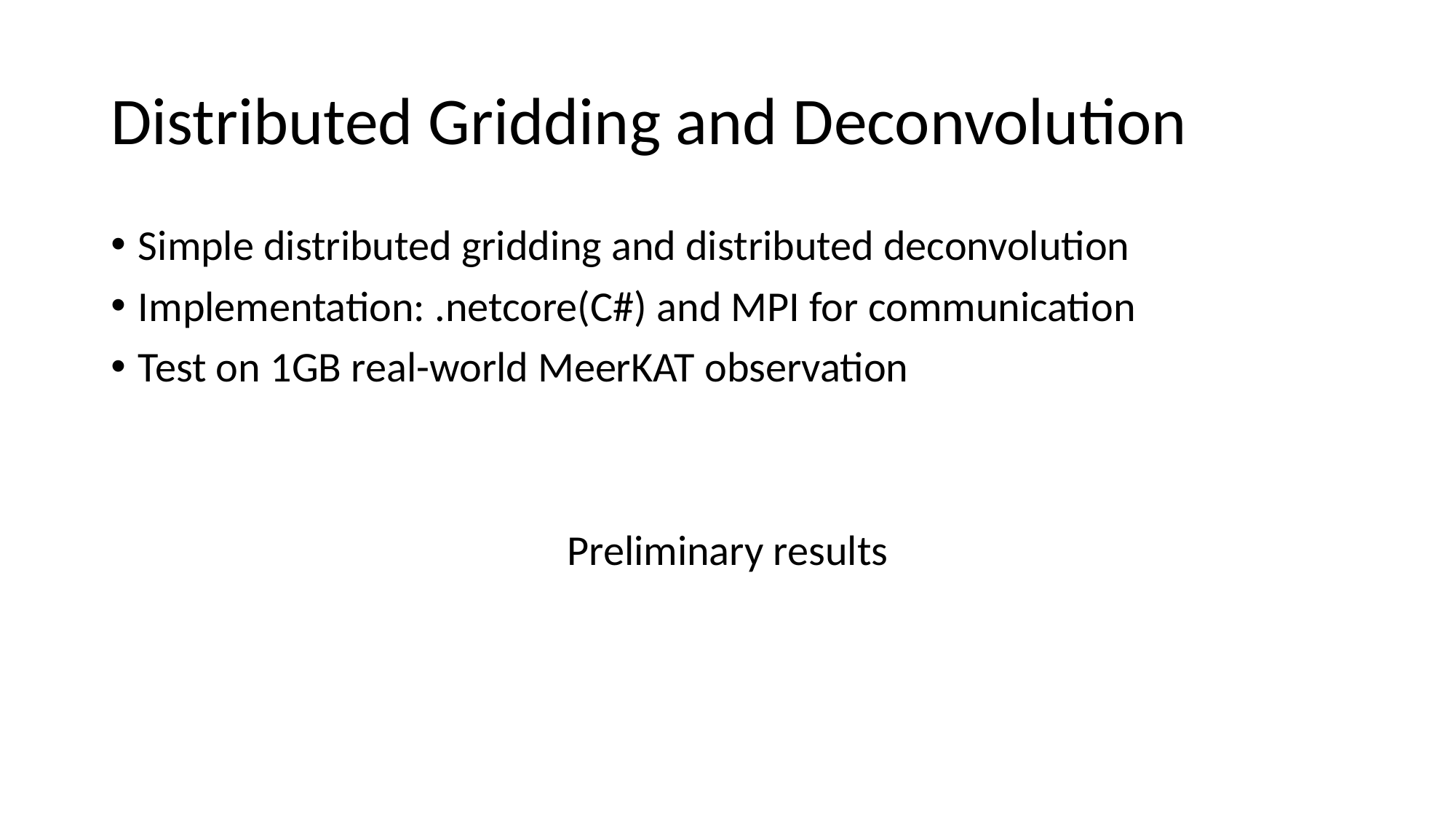

# Distributed Gridding and Deconvolution
Simple distributed gridding and distributed deconvolution
Implementation: .netcore(C#) and MPI for communication
Test on 1GB real-world MeerKAT observation

Preliminary results